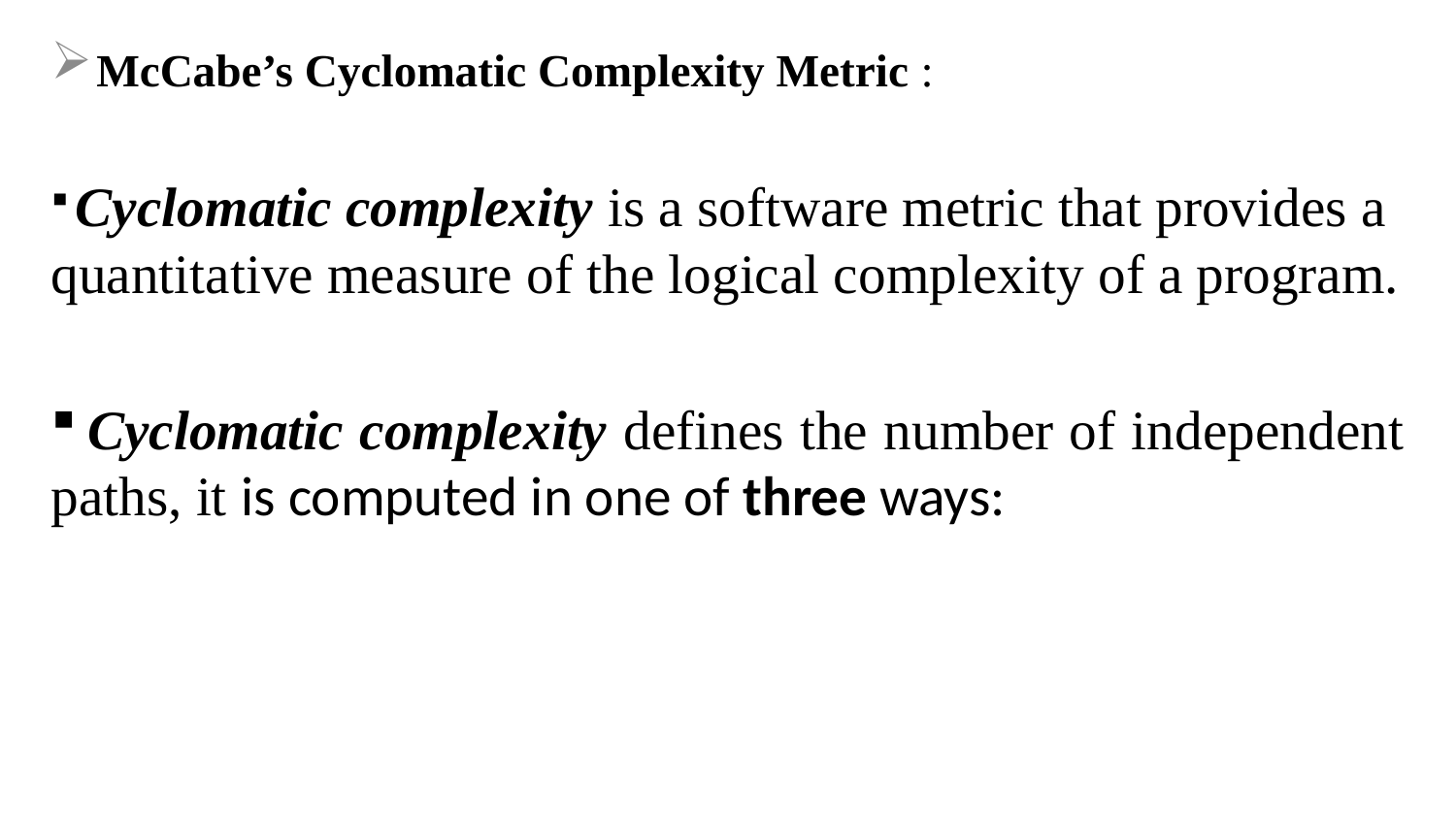

McCabe’s Cyclomatic Complexity Metric :
 Cyclomatic complexity is a software metric that provides a quantitative measure of the logical complexity of a program.

 Cyclomatic complexity defines the number of independent paths, it is computed in one of three ways: